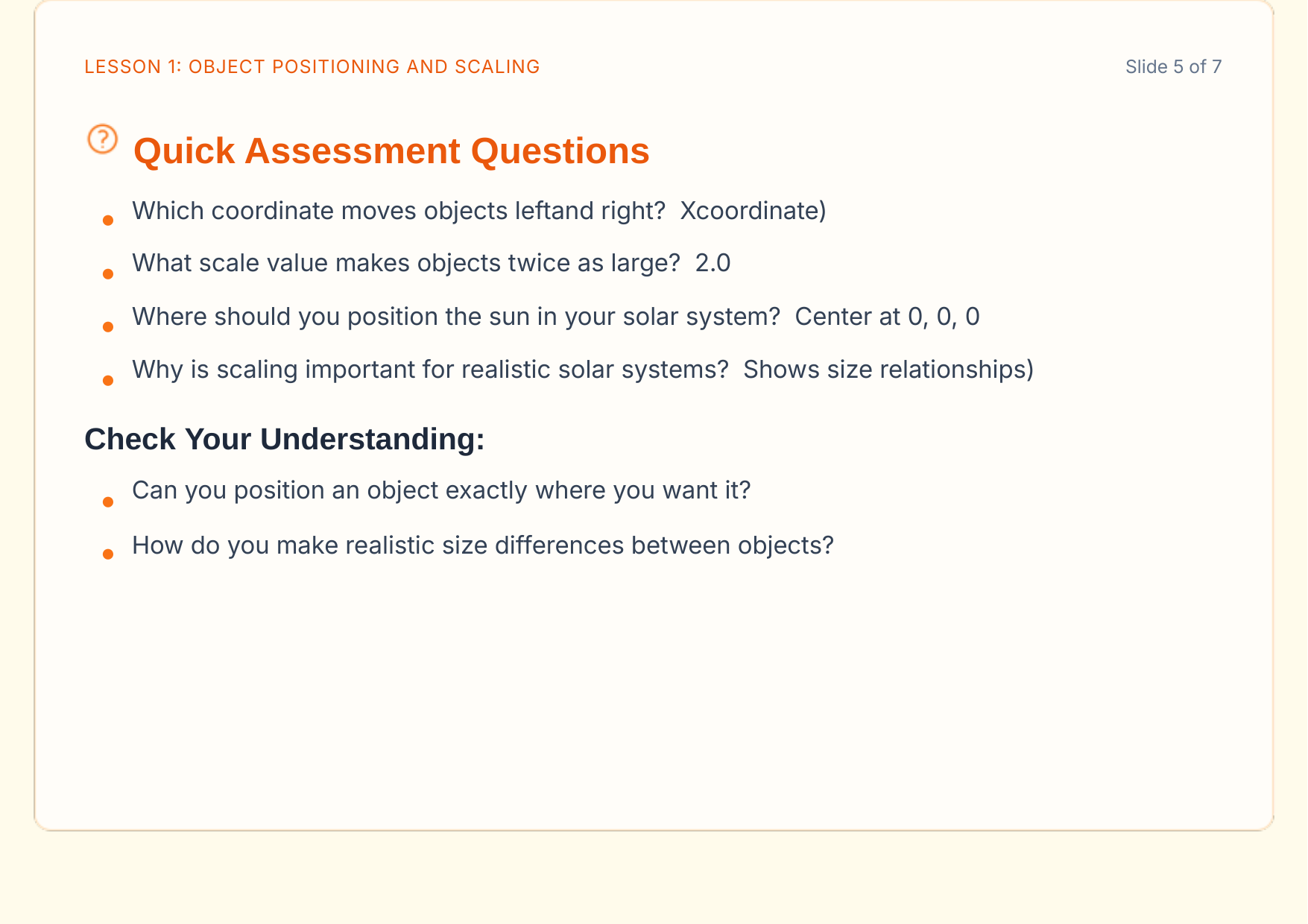

LESSON 1: OBJECT POSITIONING AND SCALING
Slide 5 of 7
Quick Assessment Questions

Which coordinate moves objects leftand right?  Xcoordinate)
● ● ● ●
What scale value makes objects twice as large?  2.0
Where should you position the sun in your solar system?  Center at 0, 0, 0
Why is scaling important for realistic solar systems?  Shows size relationships)

Check Your Understanding:
Can you position an object exactly where you want it?
● ●
How do you make realistic size differences between objects?